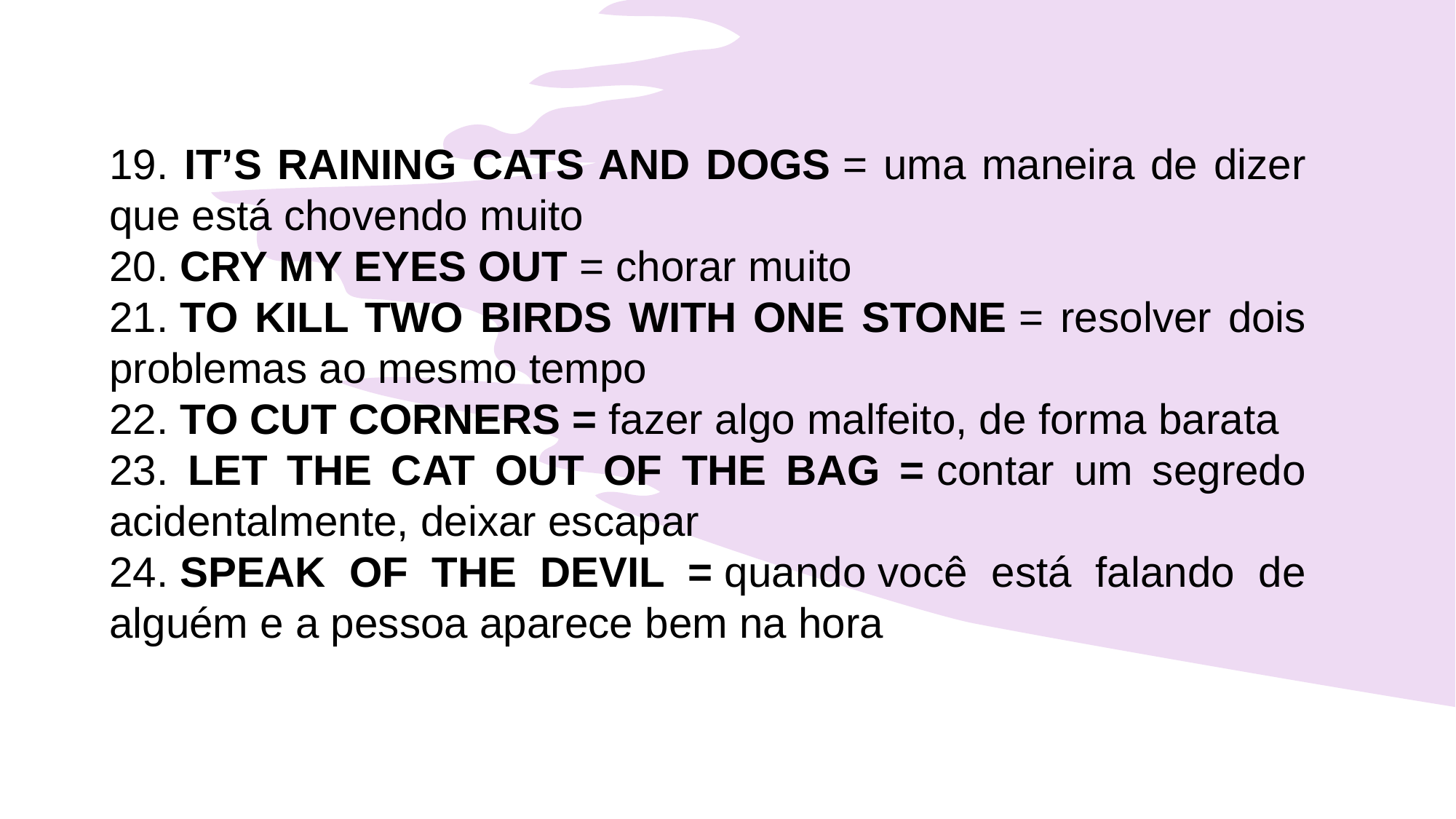

19. IT’S RAINING CATS AND DOGS = uma maneira de dizer que está chovendo muito
20. CRY MY EYES OUT = chorar muito
21. TO KILL TWO BIRDS WITH ONE STONE = resolver dois problemas ao mesmo tempo
22. TO CUT CORNERS = fazer algo malfeito, de forma barata
23. LET THE CAT OUT OF THE BAG = contar um segredo acidentalmente, deixar escapar
24. SPEAK OF THE DEVIL = quando você está falando de alguém e a pessoa aparece bem na hora